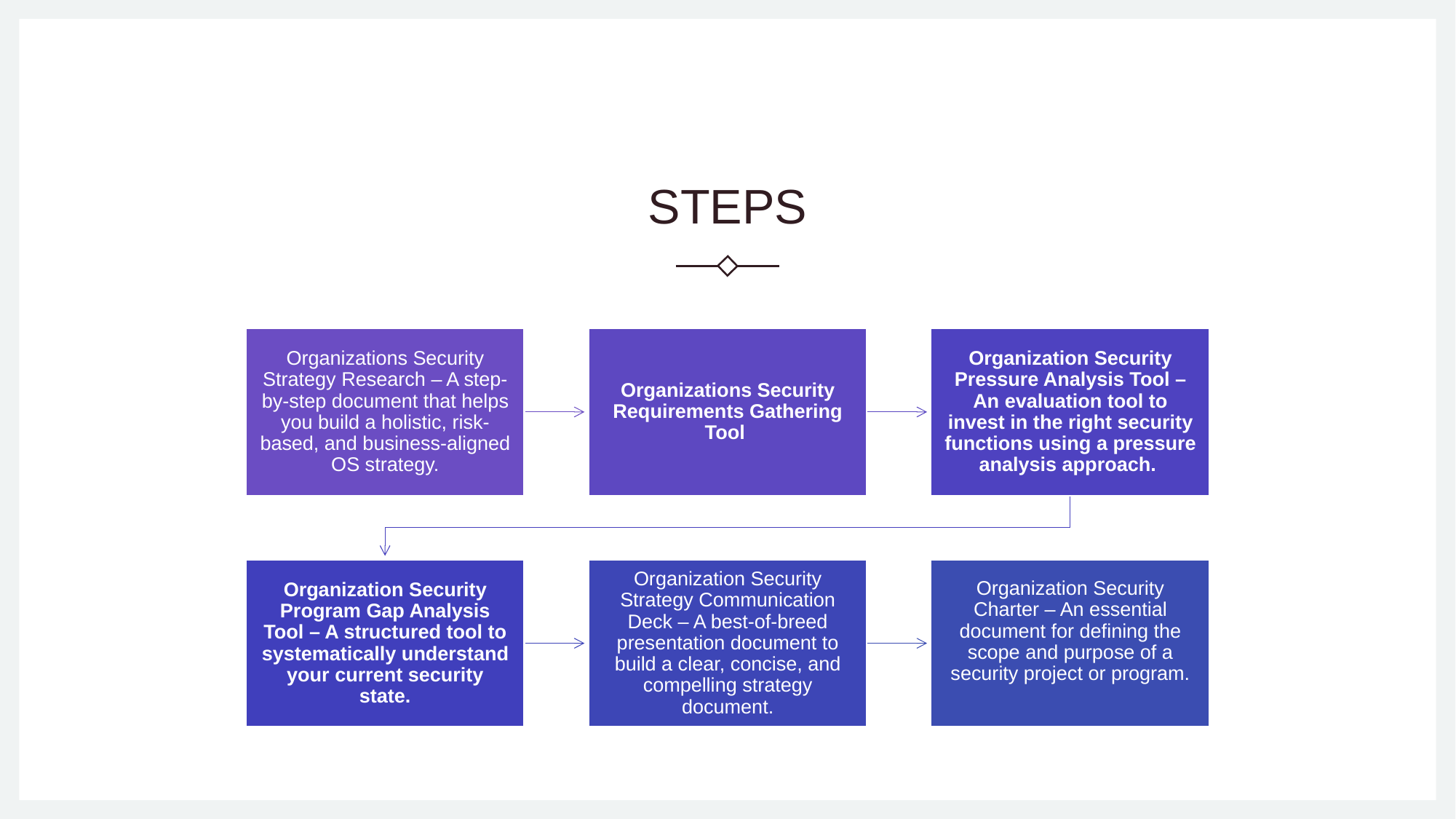

# STEPS

Organizations Security Strategy Research – A step-by-step document that helps you build a holistic, risk-based, and business-aligned OS strategy.

Organizations Security Requirements Gathering Tool

Organization Security Pressure Analysis Tool – An evaluation tool to invest in the right security functions using a pressure analysis approach.

Organization Security Program Gap Analysis Tool – A structured tool to systematically understand your current security state.

Organization Security Strategy Communication Deck – A best-of-breed presentation document to build a clear, concise, and compelling strategy document.
Organization Security Charter – An essential document for defining the scope and purpose of a security project or program.